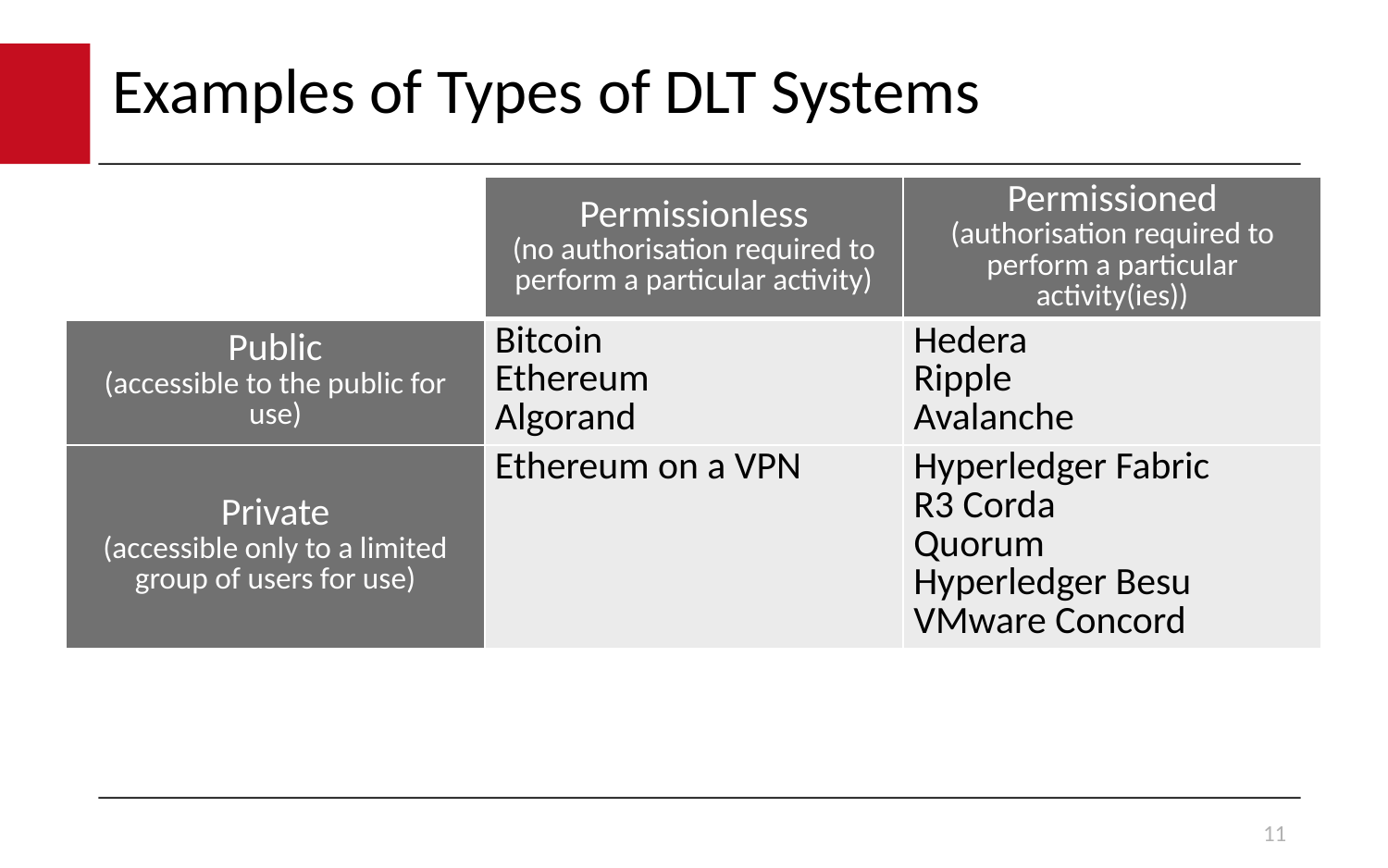

# Examples of Types of DLT Systems
|  | Permissionless (no authorisation required to perform a particular activity) | Permissioned (authorisation required to perform a particular activity(ies)) |
| --- | --- | --- |
| Public (accessible to the public for use) | Bitcoin Ethereum Algorand | Hedera Ripple Avalanche |
| Private (accessible only to a limited group of users for use) | Ethereum on a VPN | Hyperledger Fabric R3 Corda Quorum Hyperledger Besu VMware Concord |
11